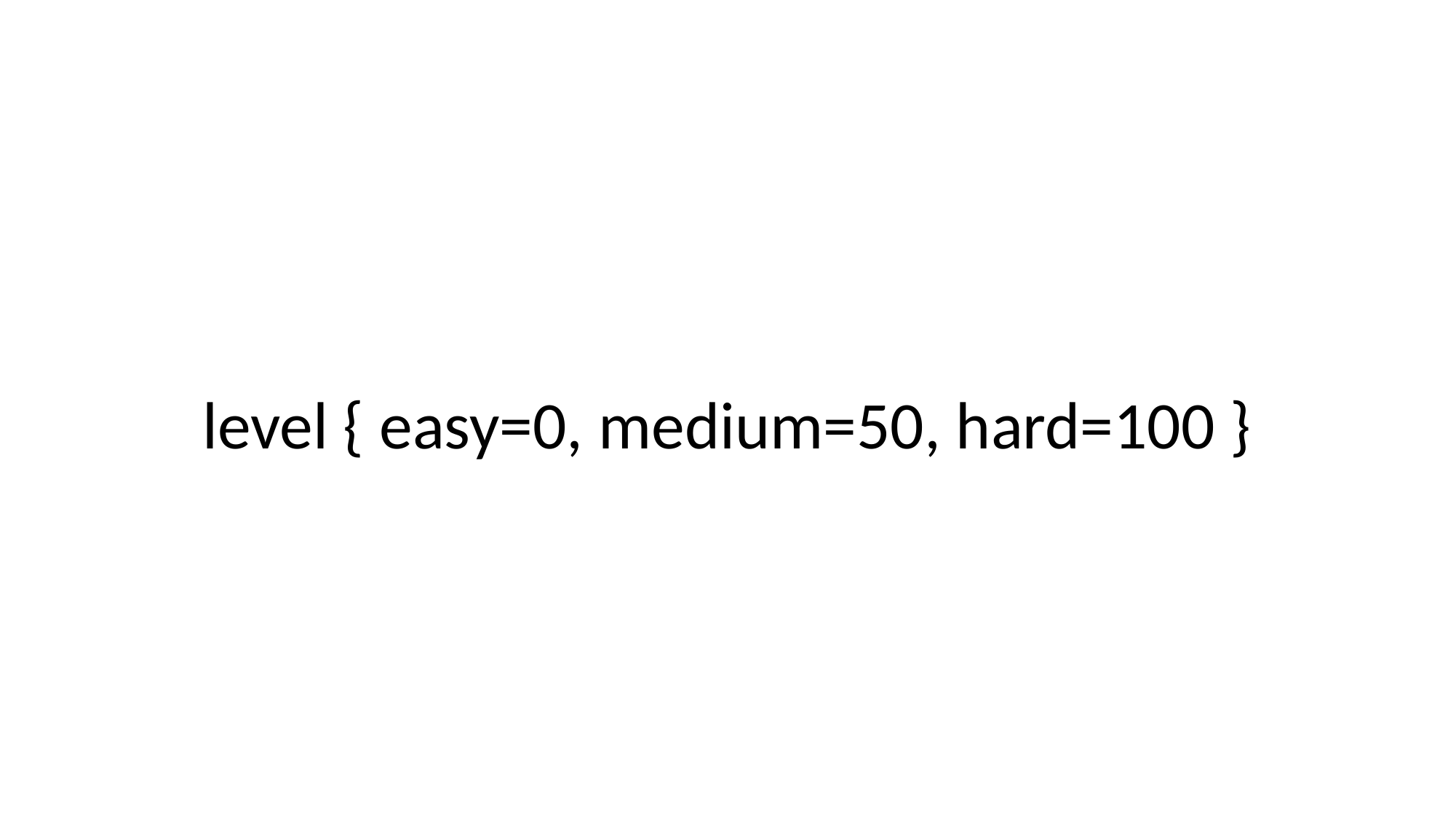

#

level { easy=0, medium=50, hard=100 }